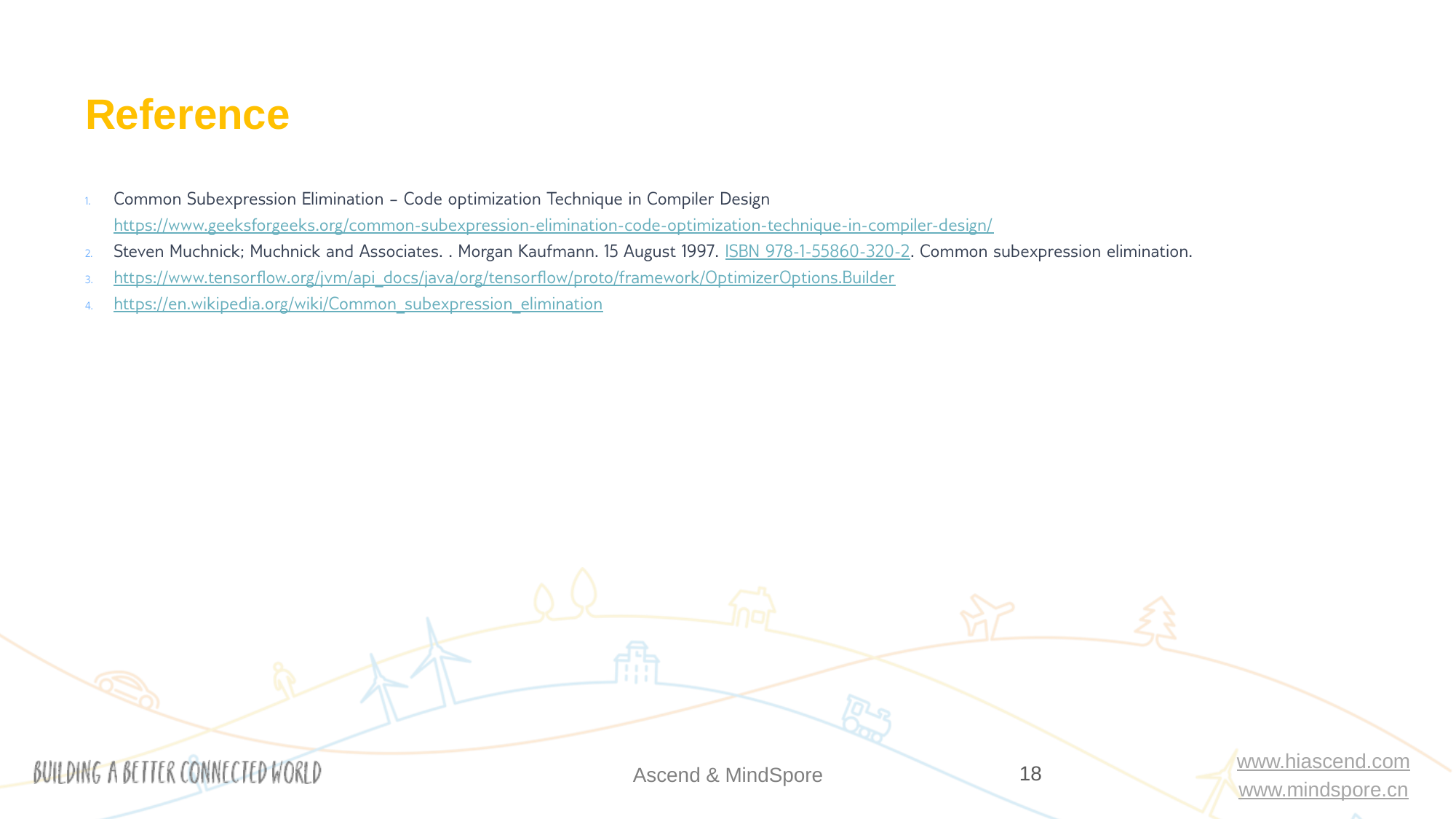

# Reference
Common Subexpression Elimination – Code optimization Technique in Compiler Design https://www.geeksforgeeks.org/common-subexpression-elimination-code-optimization-technique-in-compiler-design/
Steven Muchnick; Muchnick and Associates. . Morgan Kaufmann. 15 August 1997. ISBN 978-1-55860-320-2. Common subexpression elimination.
https://www.tensorflow.org/jvm/api_docs/java/org/tensorflow/proto/framework/OptimizerOptions.Builder
https://en.wikipedia.org/wiki/Common_subexpression_elimination